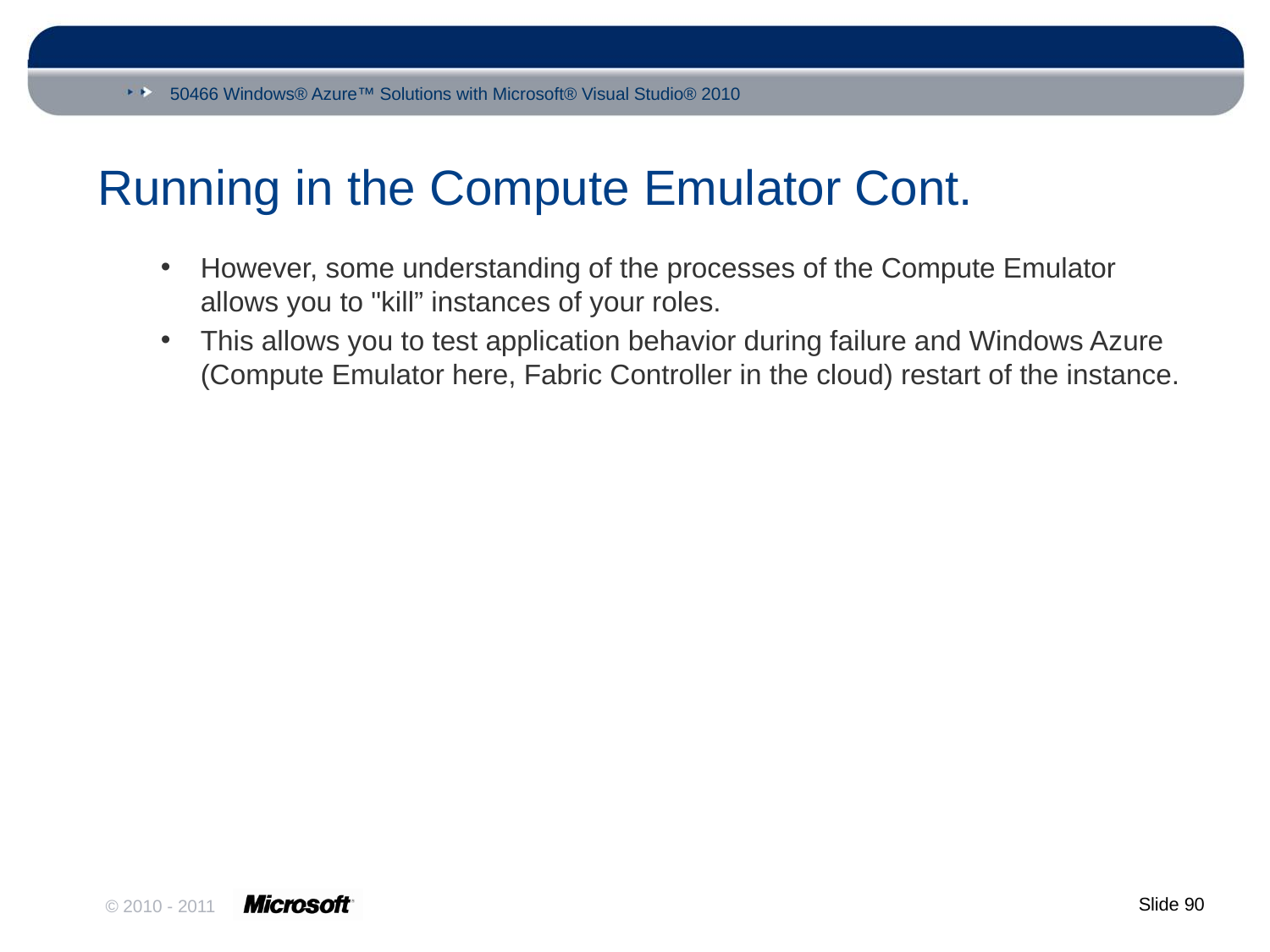

# Running in the Compute Emulator Cont.
However, some understanding of the processes of the Compute Emulator allows you to "kill” instances of your roles.
This allows you to test application behavior during failure and Windows Azure (Compute Emulator here, Fabric Controller in the cloud) restart of the instance.